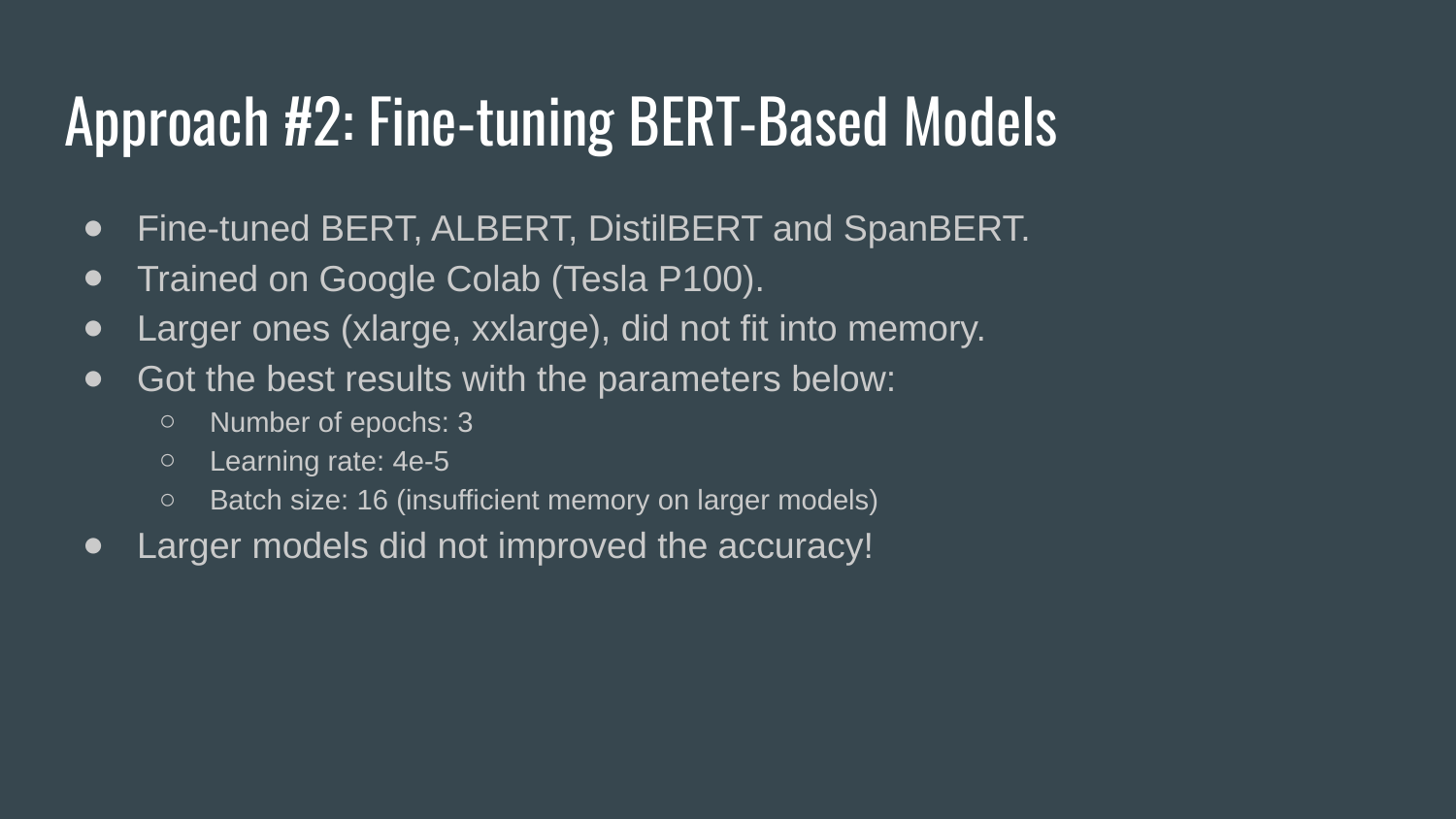

# Approach #2: Fine-tuning BERT-Based Models
Fine-tuned BERT, ALBERT, DistilBERT and SpanBERT.
Trained on Google Colab (Tesla P100).
Larger ones (xlarge, xxlarge), did not fit into memory.
Got the best results with the parameters below:
Number of epochs: 3
Learning rate: 4e-5
Batch size: 16 (insufficient memory on larger models)
Larger models did not improved the accuracy!